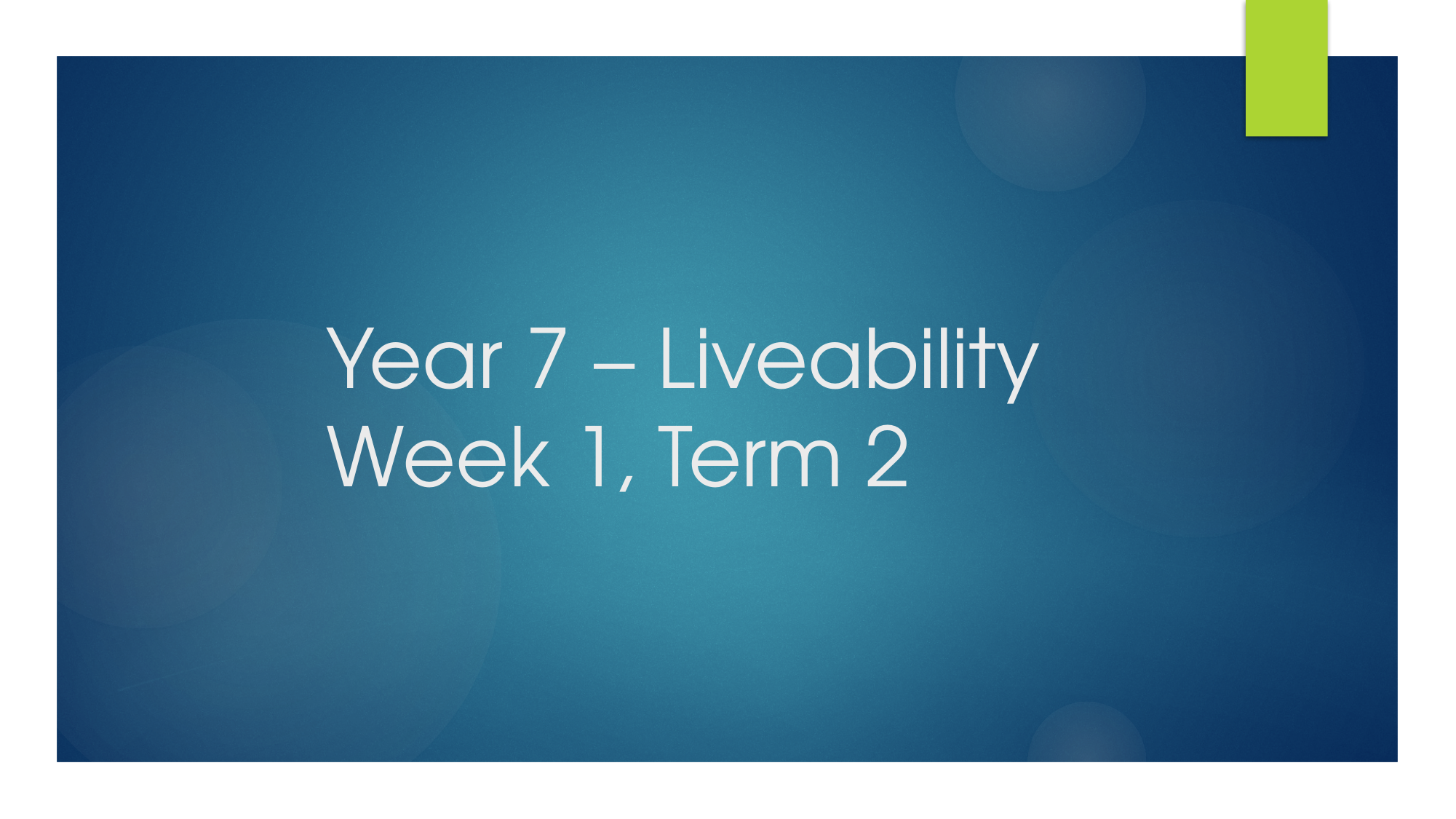

# Year 7 – Liveability Week 1, Term 2